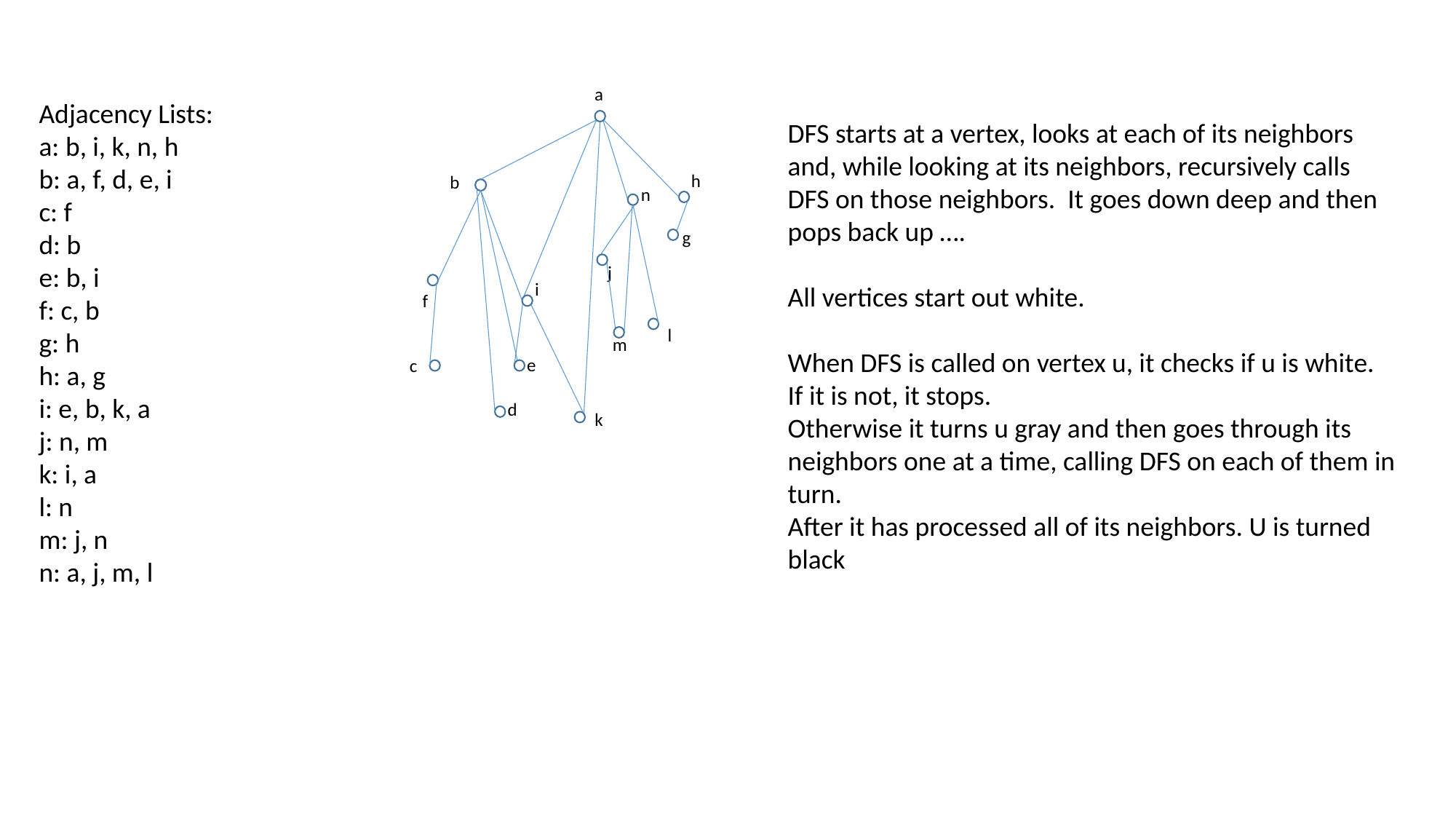

a
Adjacency Lists:
a: b, i, k, n, h
b: a, f, d, e, i
c: f
d: b
e: b, i
f: c, b
g: h
h: a, g
i: e, b, k, a
j: n, m
k: i, a
l: n
m: j, n
n: a, j, m, l

DFS starts at a vertex, looks at each of its neighbors and, while looking at its neighbors, recursively calls DFS on those neighbors.  It goes down deep and then pops back up ….

All vertices start out white.

When DFS is called on vertex u, it checks if u is white.
If it is not, it stops.
Otherwise it turns u gray and then goes through its neighbors one at a time, calling DFS on each of them in turn.
After it has processed all of its neighbors. U is turned black

h
b
n

g

j
i

f

l

m
e
c

d
k